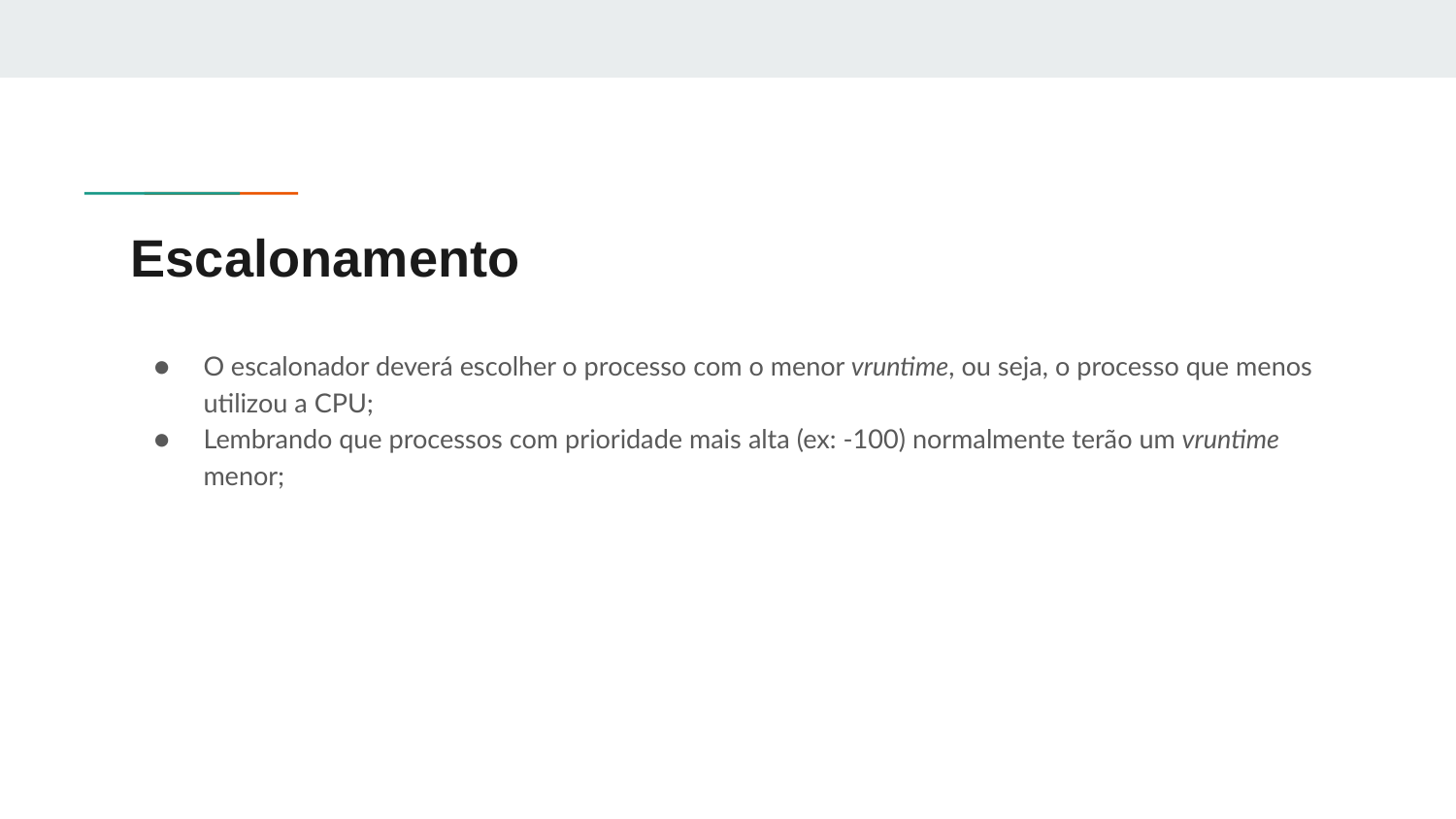

# Escalonamento
O escalonador deverá escolher o processo com o menor vruntime, ou seja, o processo que menos utilizou a CPU;
Lembrando que processos com prioridade mais alta (ex: -100) normalmente terão um vruntime menor;